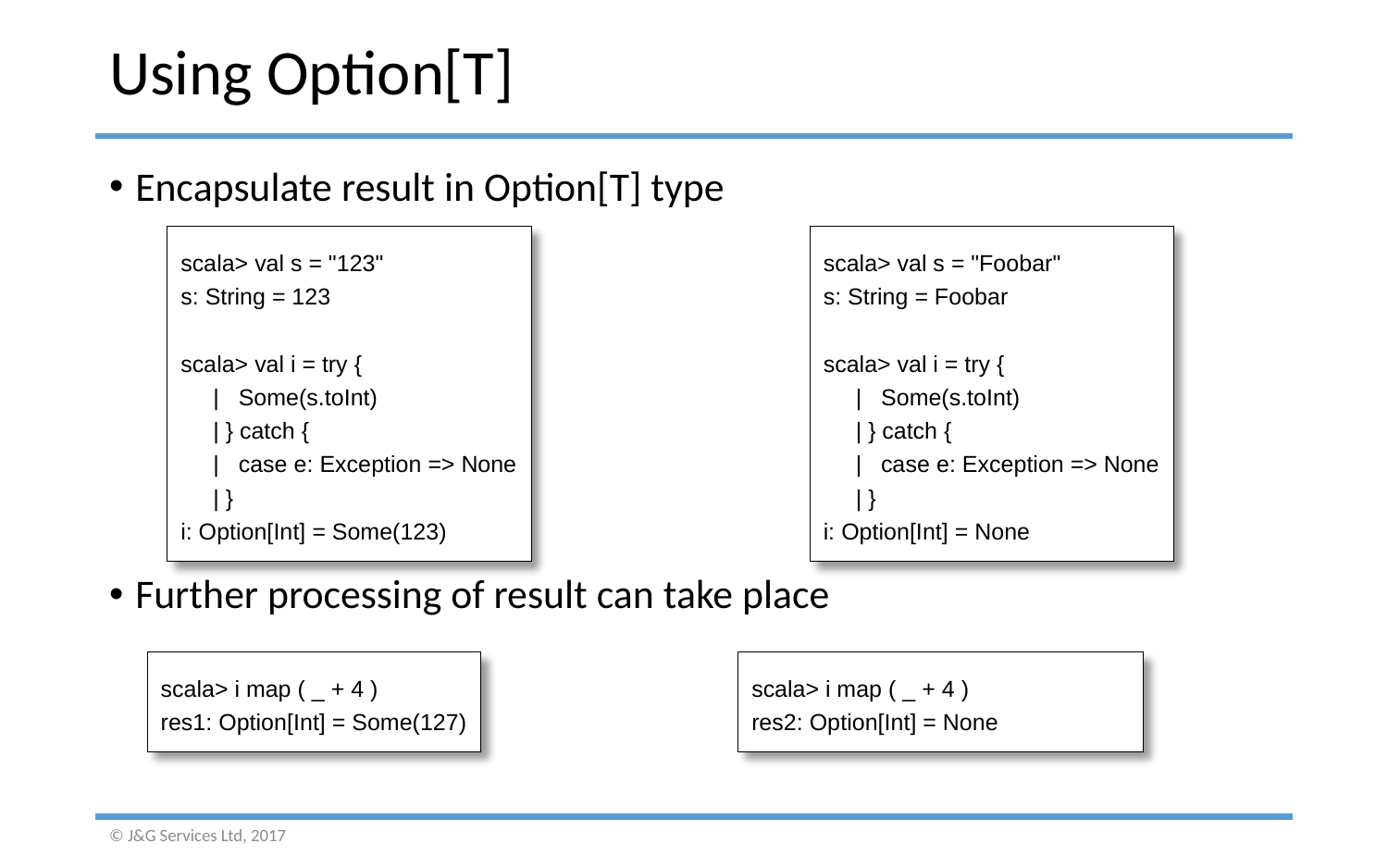

# Using Option[T]
Encapsulate result in Option[T] type

Further processing of result can take place
scala> val s = "123"
s: String = 123

scala> val i = try {
     |   Some(s.toInt)
     | } catch {
     |   case e: Exception => None
     | }
i: Option[Int] = Some(123)
scala> val s = "Foobar"
s: String = Foobar

scala> val i = try {
     |   Some(s.toInt)
     | } catch {
     |   case e: Exception => None
     | }
i: Option[Int] = None
scala> i map ( _ + 4 )
res1: Option[Int] = Some(127)
scala> i map ( _ + 4 )
res2: Option[Int] = None